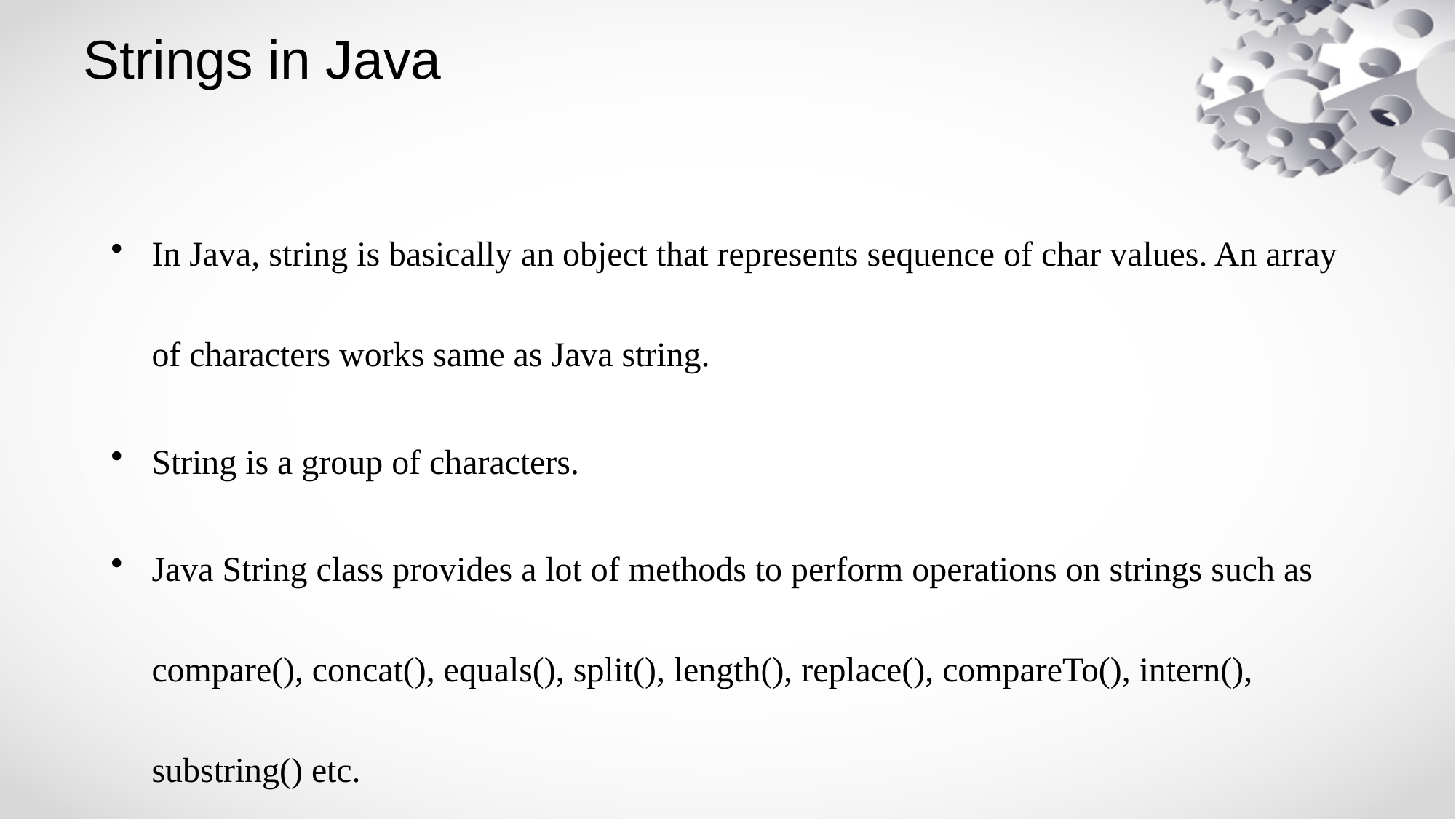

# Strings in Java
In Java, string is basically an object that represents sequence of char values. An array of characters works same as Java string.
String is a group of characters.
Java String class provides a lot of methods to perform operations on strings such as compare(), concat(), equals(), split(), length(), replace(), compareTo(), intern(), substring() etc.